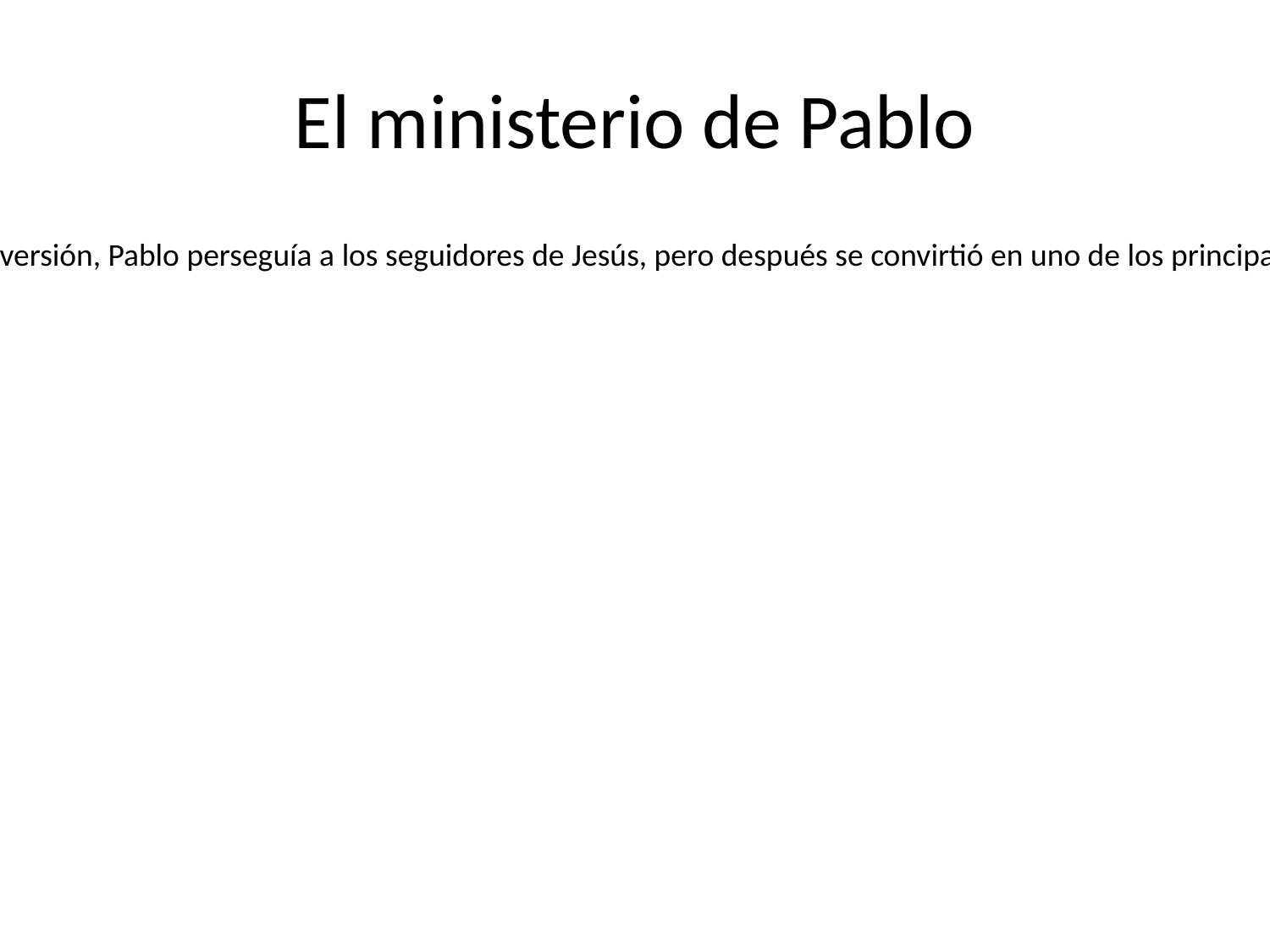

# El ministerio de Pablo

Pablo, también conocido como Saulo de Tarso, fue otro apóstol importante en la historia del cristianismo. Antes de su conversión, Pablo perseguía a los seguidores de Jesús, pero después se convirtió en uno de los principales difusores del mensaje cristiano. Escribió varias epístolas que forman parte del Nuevo Testamento.